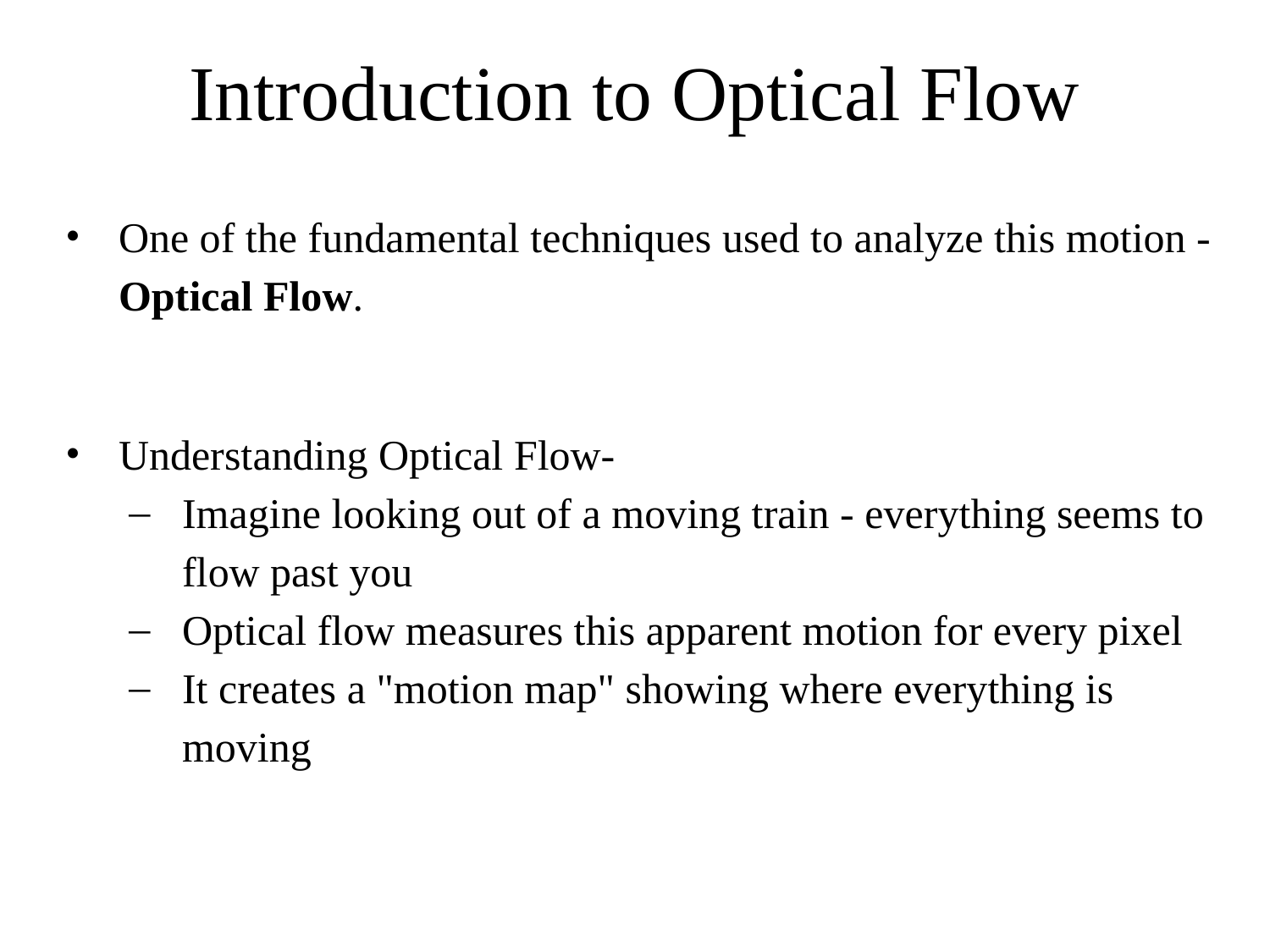

# Introduction to Optical Flow
One of the fundamental techniques used to analyze this motion - Optical Flow.

Understanding Optical Flow-
Imagine looking out of a moving train - everything seems to flow past you
Optical flow measures this apparent motion for every pixel
It creates a "motion map" showing where everything is moving